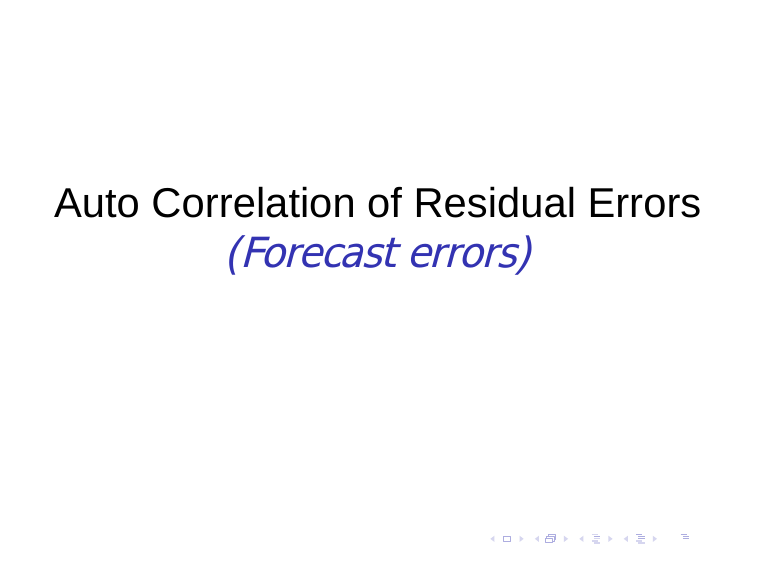

# Auto Correlation of Residual Errors (Forecast errors)